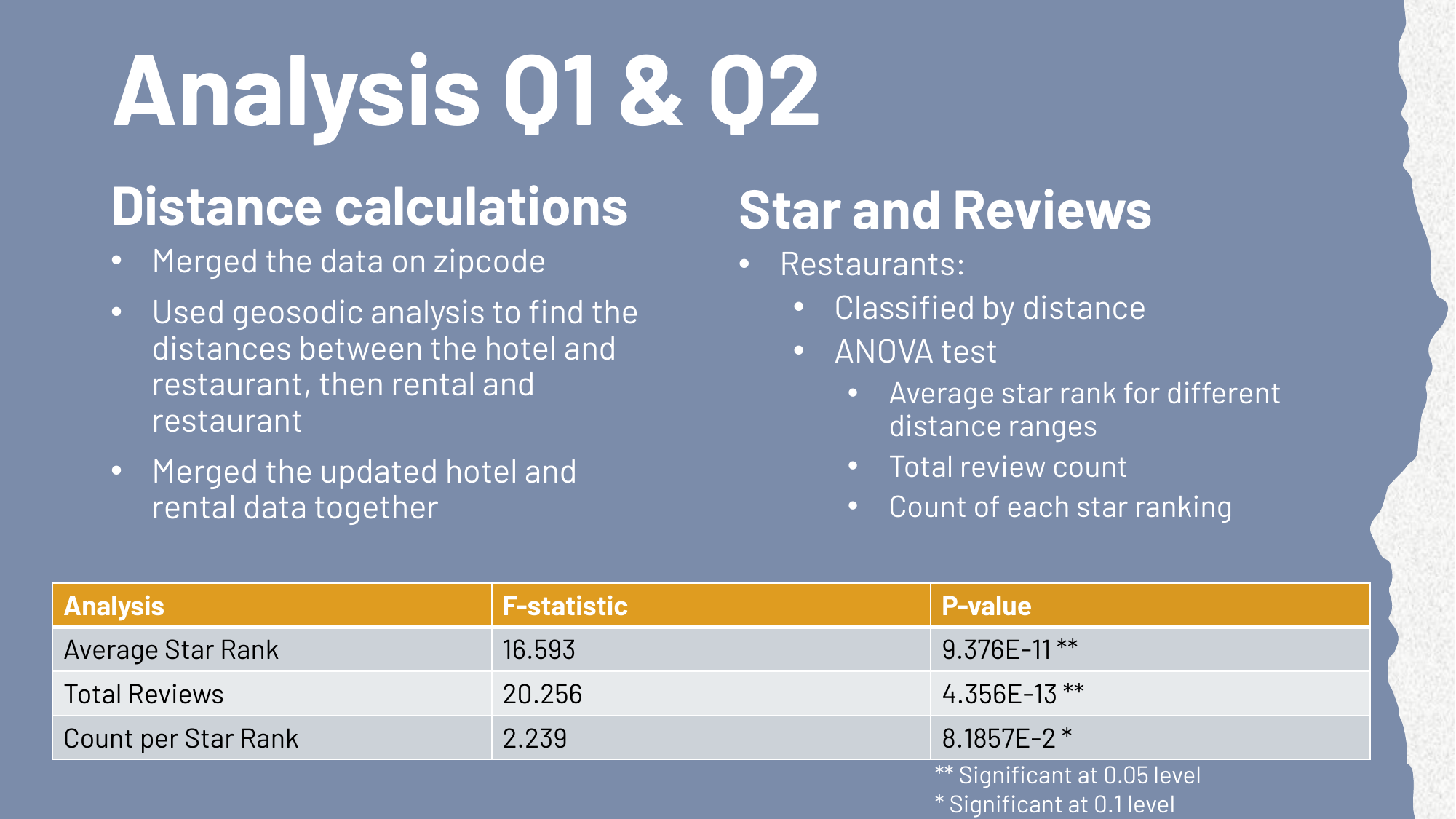

# Analysis Q1 & Q2

Distance calculations
Star and Reviews
Merged the data on zipcode
Used geosodic analysis to find the distances between the hotel and restaurant, then rental and restaurant
Merged the updated hotel and rental data together
Restaurants:
Classified by distance
ANOVA test
Average star rank for different distance ranges
Total review count
Count of each star ranking
| Analysis | F-statistic | P-value |
| --- | --- | --- |
| Average Star Rank | 16.593 | 9.376E-11 \*\* |
| Total Reviews | 20.256 | 4.356E-13 \*\* |
| Count per Star Rank | 2.239 | 8.1857E-2 \* |
** Significant at 0.05 level
* Significant at 0.1 level